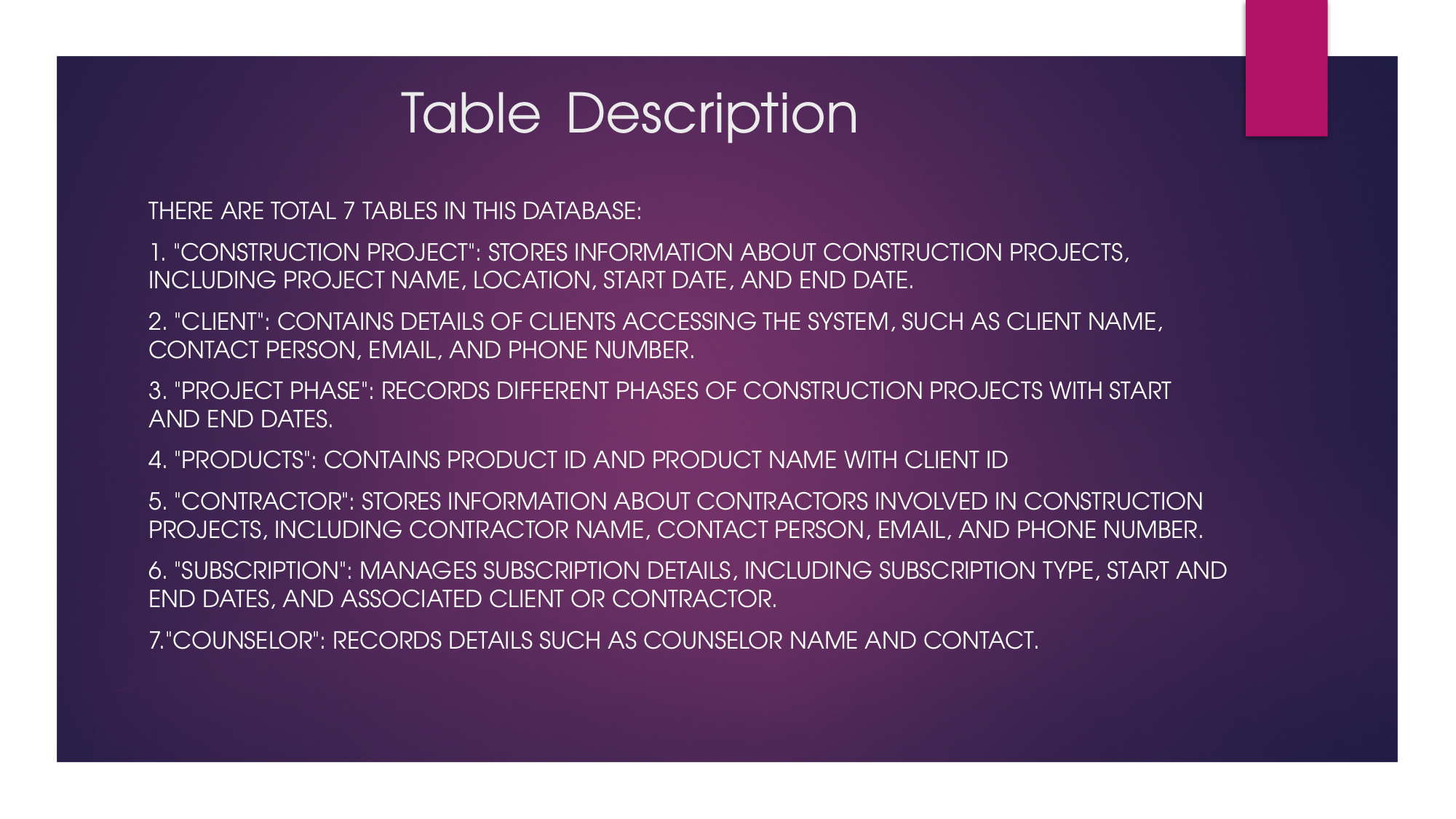

# Table Description
There are total 7 tables in this database:
1. "Construction Project": Stores information about construction projects, including project name, location, start date, and end date.
2. "Client": Contains details of clients accessing the system, such as client name, contact person, email, and phone number.
3. "Project Phase": Records different phases of construction projects with start and end dates.
4. "ProductS": Contains product id and product name with client id
5. "Contractor": Stores information about contractors involved in construction projects, including contractor name, contact person, email, and phone number.
6. "Subscription": Manages subscription details, including subscription type, start and end dates, and associated client or contractor.
7."CounseloR": Records details Such as counselor name and contact.